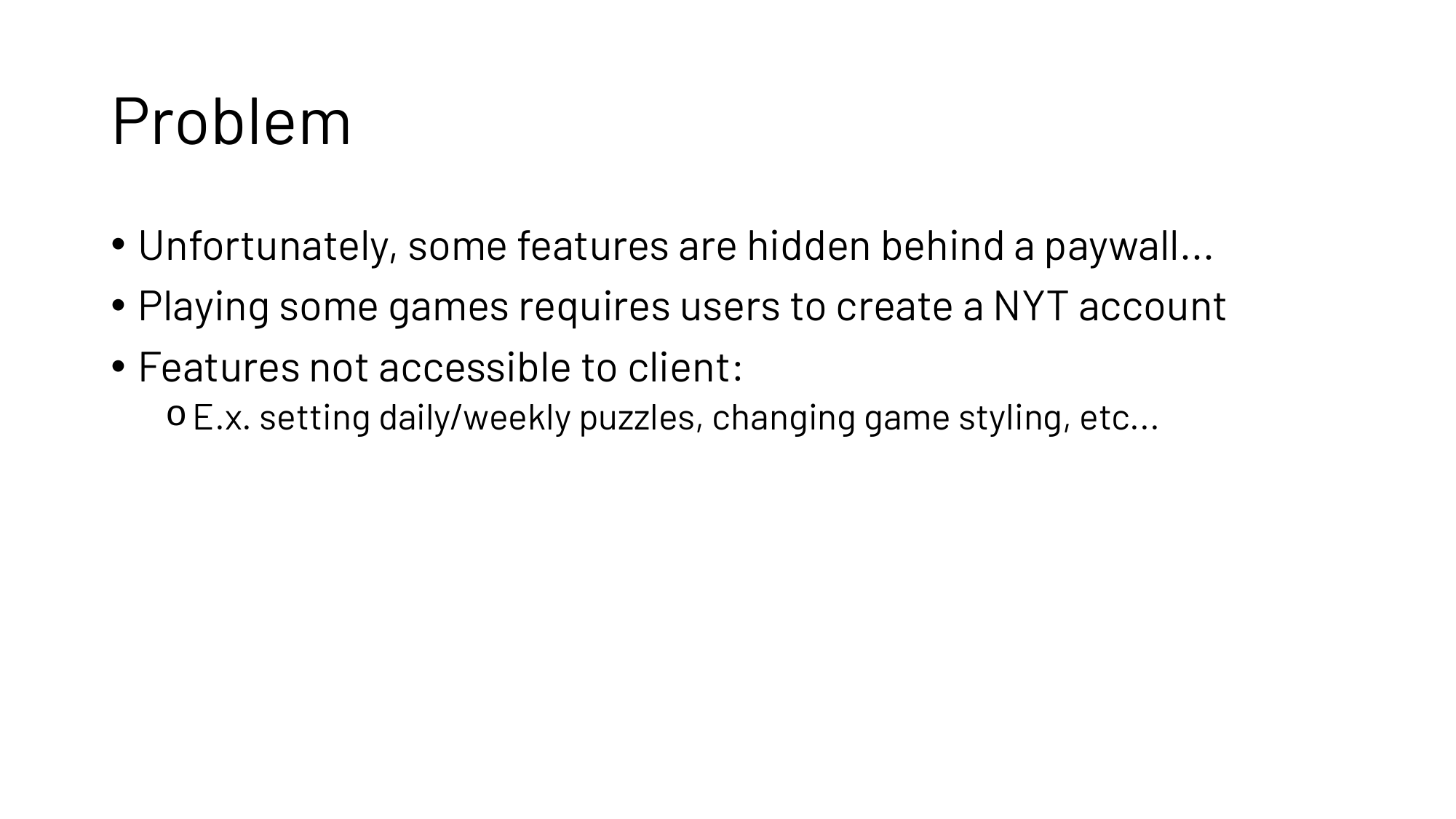

# Problem
Unfortunately, some features are hidden behind a paywall...
Playing some games requires users to create a NYT account
Features not accessible to client:
E.x. setting daily/weekly puzzles, changing game styling, etc...